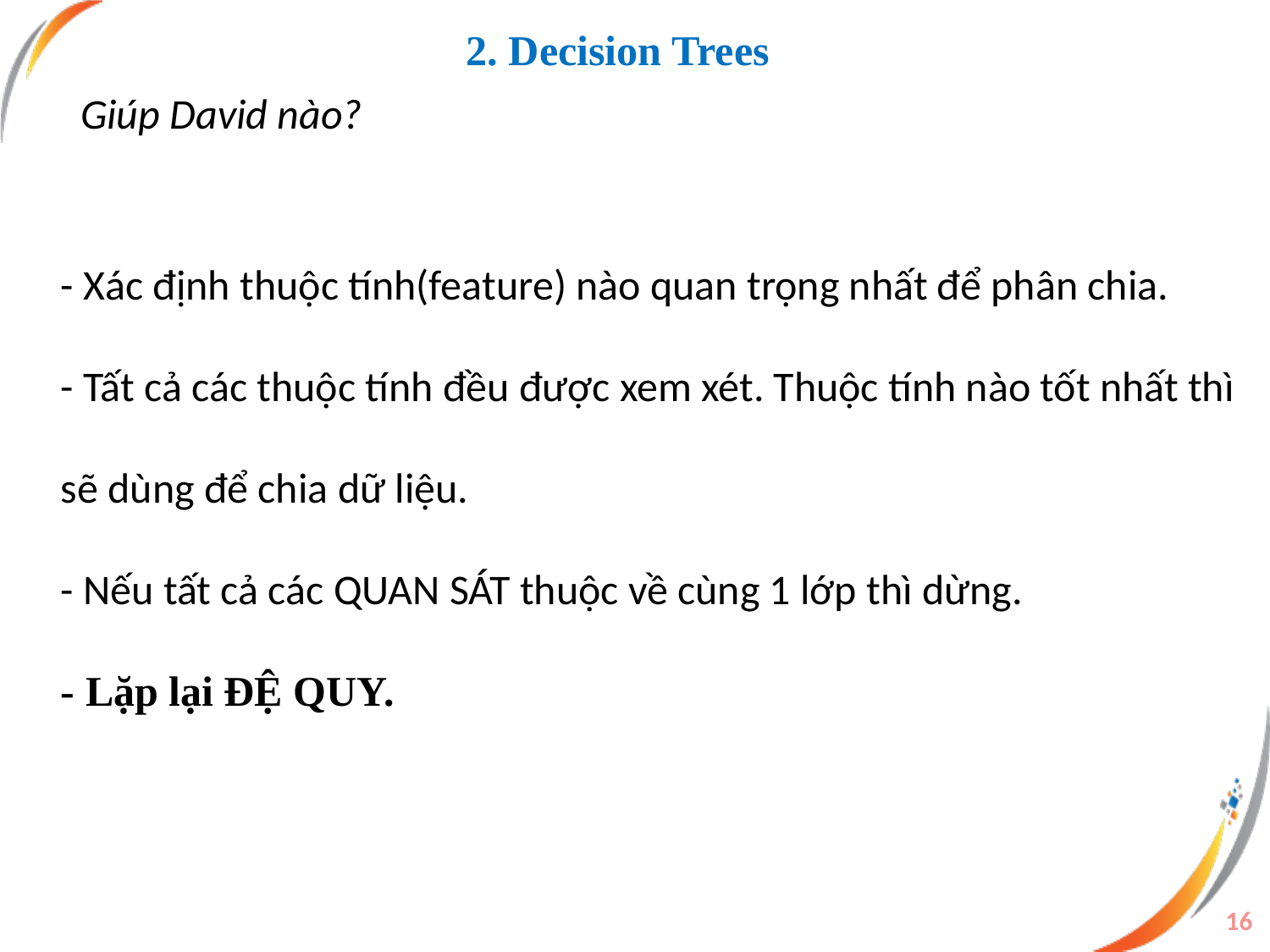

# 2. Decision Trees
Giúp David nào?
- Xác định thuộc tính(feature) nào quan trọng nhất để phân chia.
- Tất cả các thuộc tính đều được xem xét. Thuộc tính nào tốt nhất thì sẽ dùng để chia dữ liệu.
- Nếu tất cả các QUAN SÁT thuộc về cùng 1 lớp thì dừng.
- Lặp lại ĐỆ QUY.
16